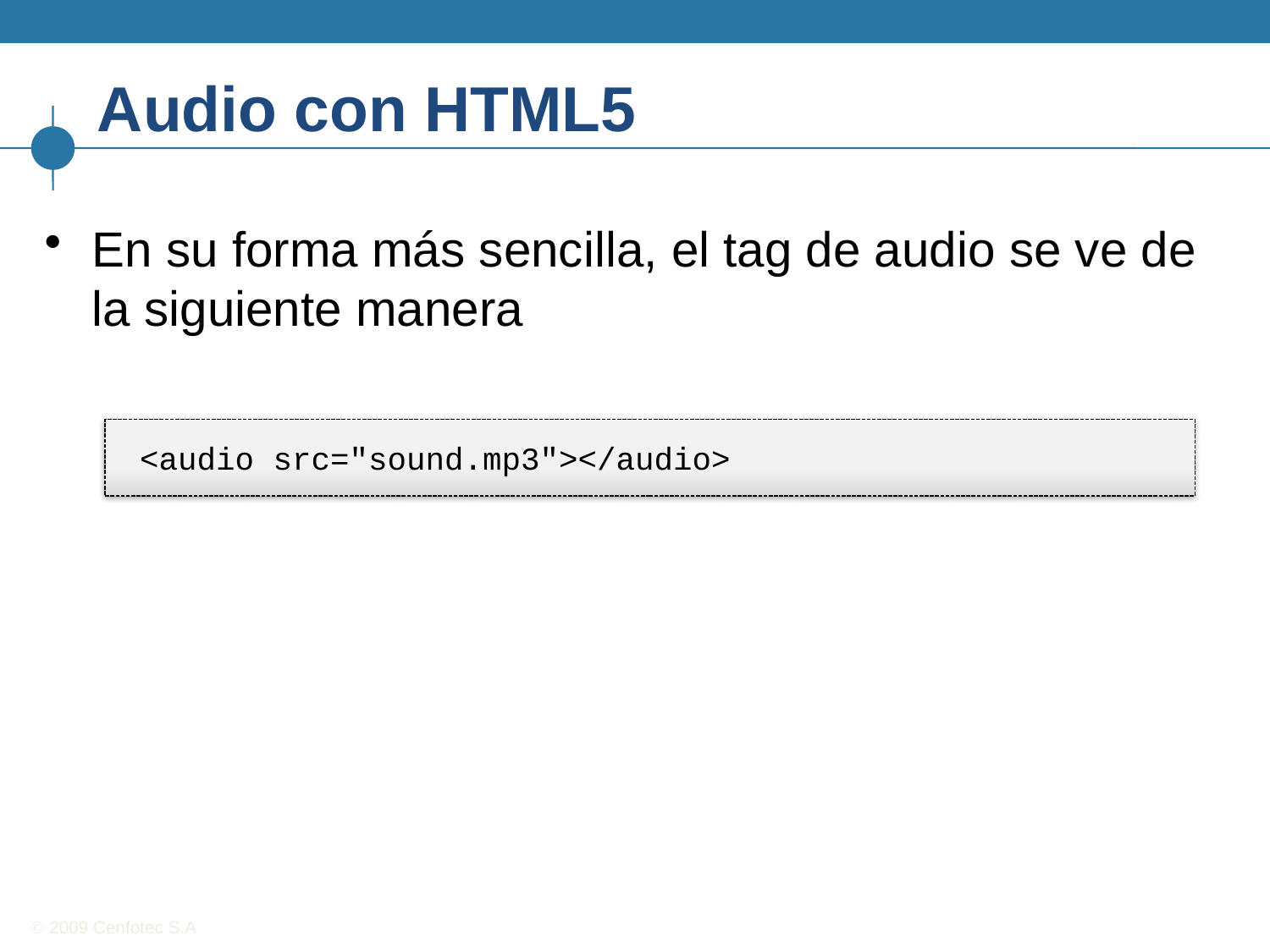

# Audio con HTML5
En su forma más sencilla, el tag de audio se ve de la siguiente manera
<audio src="sound.mp3"></audio>